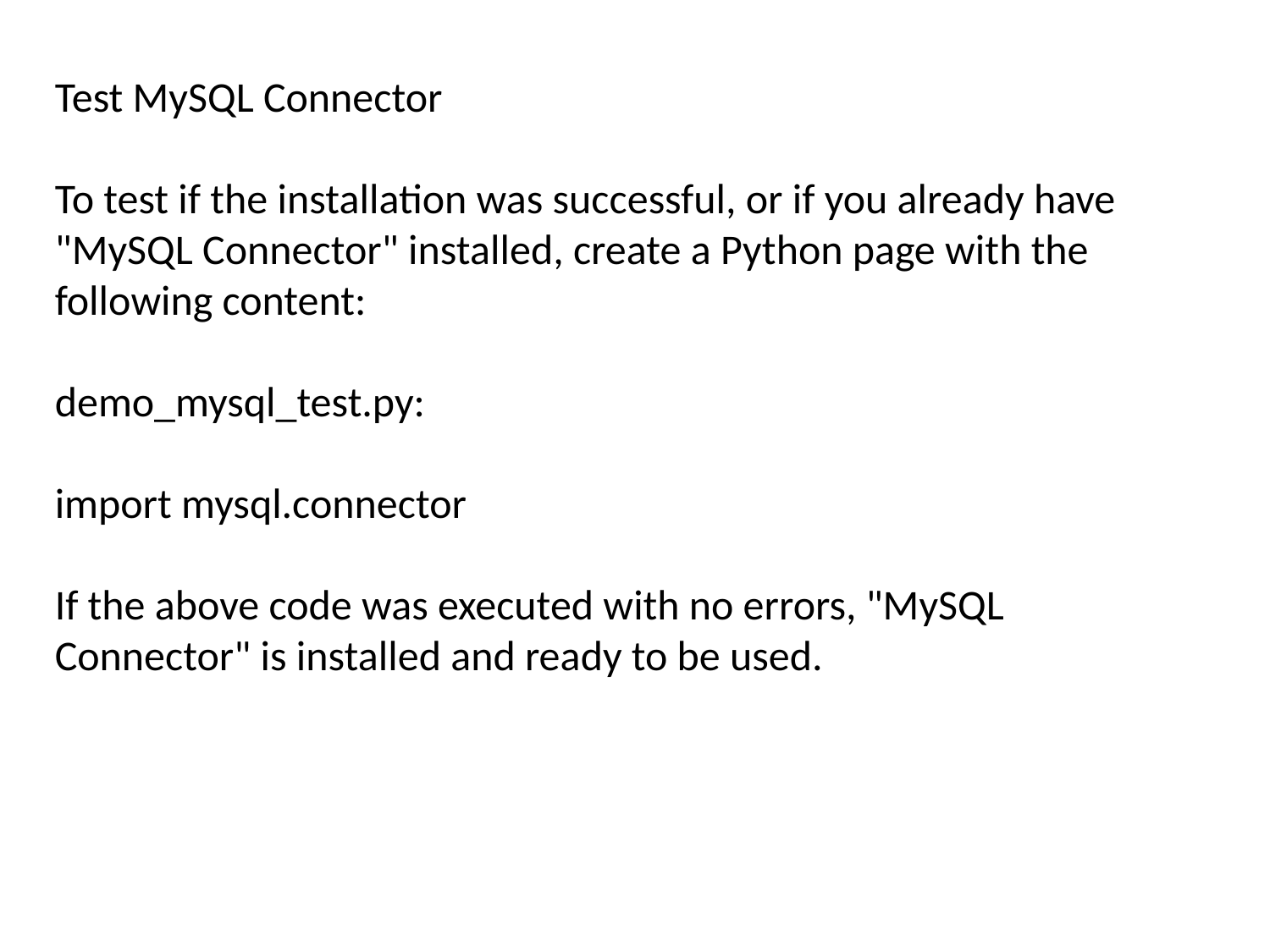

Test MySQL Connector

To test if the installation was successful, or if you already have "MySQL Connector" installed, create a Python page with the following content:

demo_mysql_test.py:

import mysql.connector

If the above code was executed with no errors, "MySQL Connector" is installed and ready to be used.